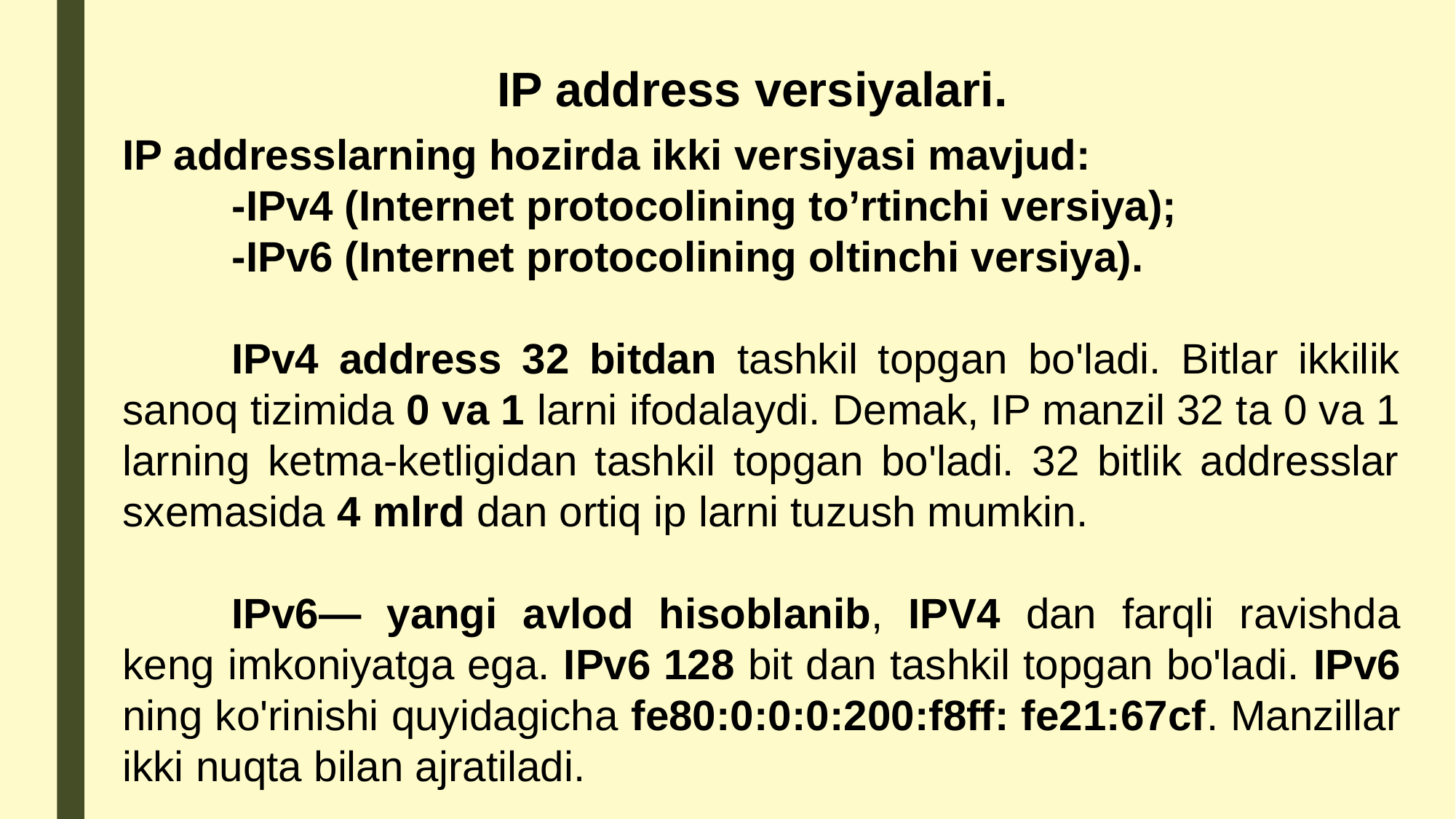

IP address versiyalari.
IP addresslarning hozirda ikki versiyasi mavjud:
	-IPv4 (Internet protocolining to’rtinchi versiya);
	-IPv6 (Internet protocolining oltinchi versiya).

	IPv4 address 32 bitdan tashkil topgan bo'ladi. Bitlar ikkilik sanoq tizimida 0 va 1 larni ifodalaydi. Demak, IP manzil 32 ta 0 va 1 larning ketma-ketligidan tashkil topgan bo'ladi. 32 bitlik addresslar sxemasida 4 mlrd dan ortiq ip larni tuzush mumkin.

	IPv6— yangi avlod hisoblanib, IPV4 dan farqli ravishda keng imkoniyatga ega. IPv6 128 bit dan tashkil topgan bo'ladi. IPv6 ning ko'rinishi quyidagicha fe80:0:0:0:200:f8ff: fe21:67cf. Manzillar ikki nuqta bilan ajratiladi.